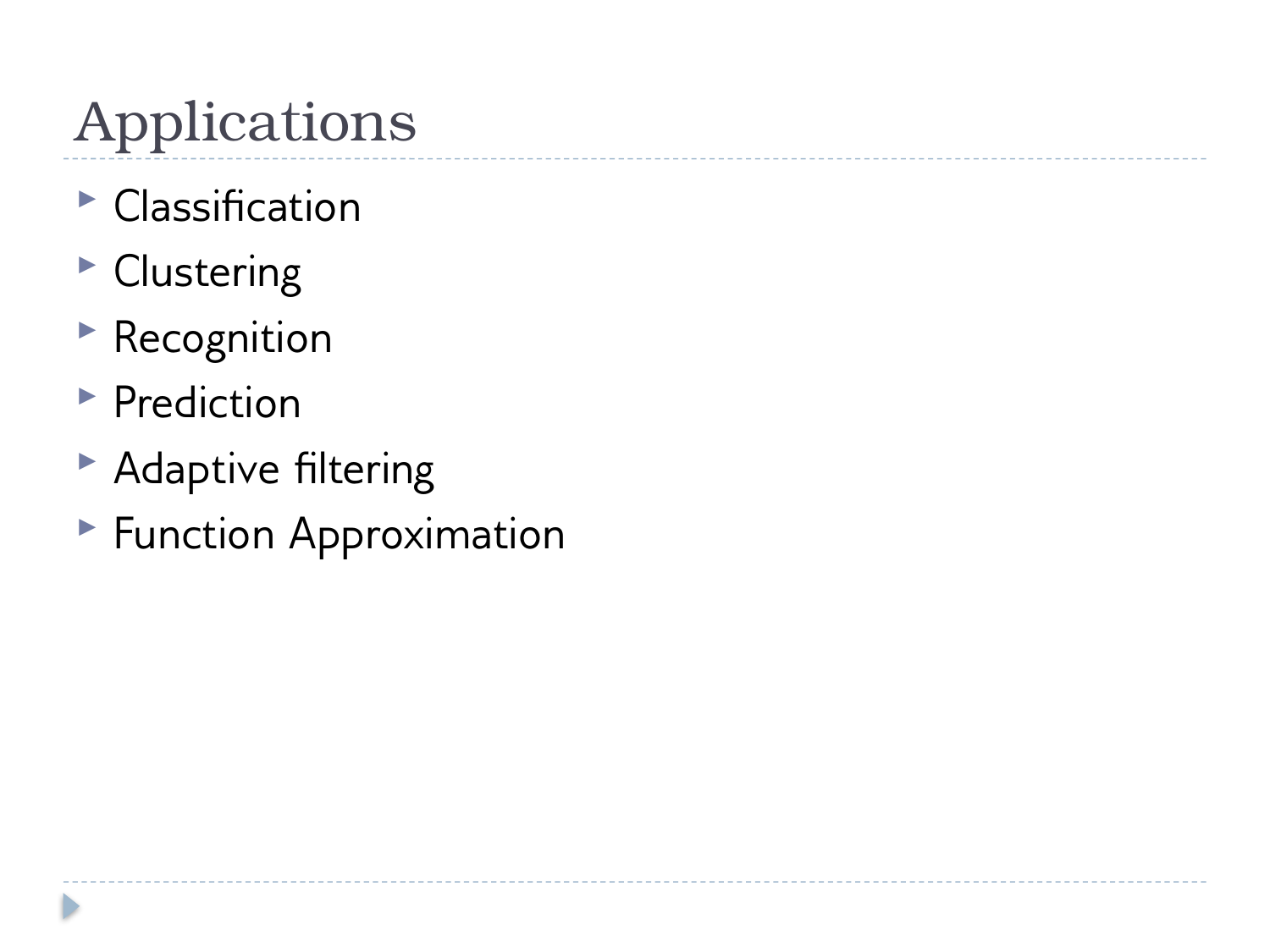

# Applications
Classification
Clustering
Recognition
Prediction
Adaptive filtering
Function Approximation